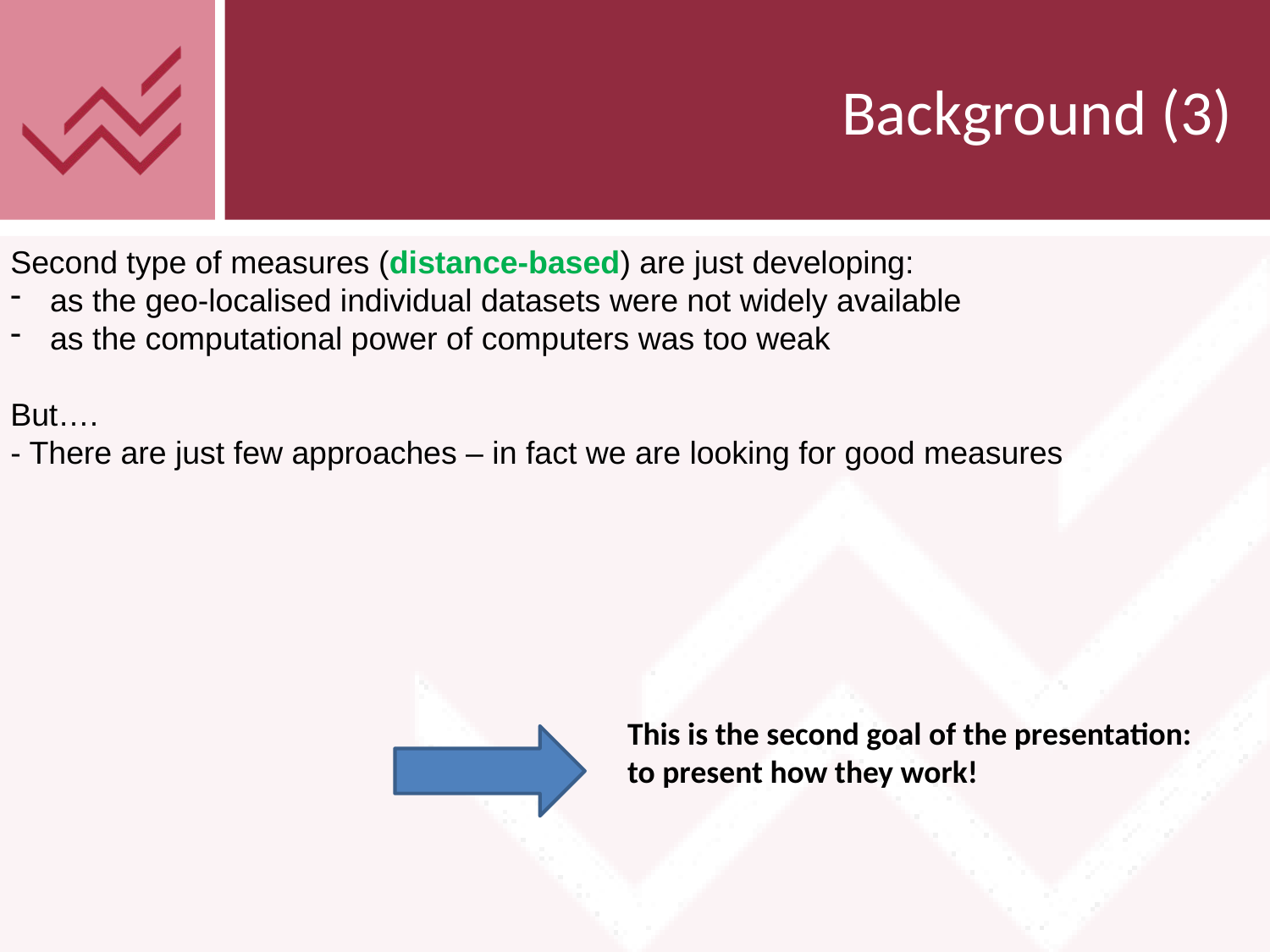

# Background (3)
Second type of measures (distance-based) are just developing:
as the geo-localised individual datasets were not widely available
as the computational power of computers was too weak

But….
- There are just few approaches – in fact we are looking for good measures
This is the second goal of the presentation:
to present how they work!